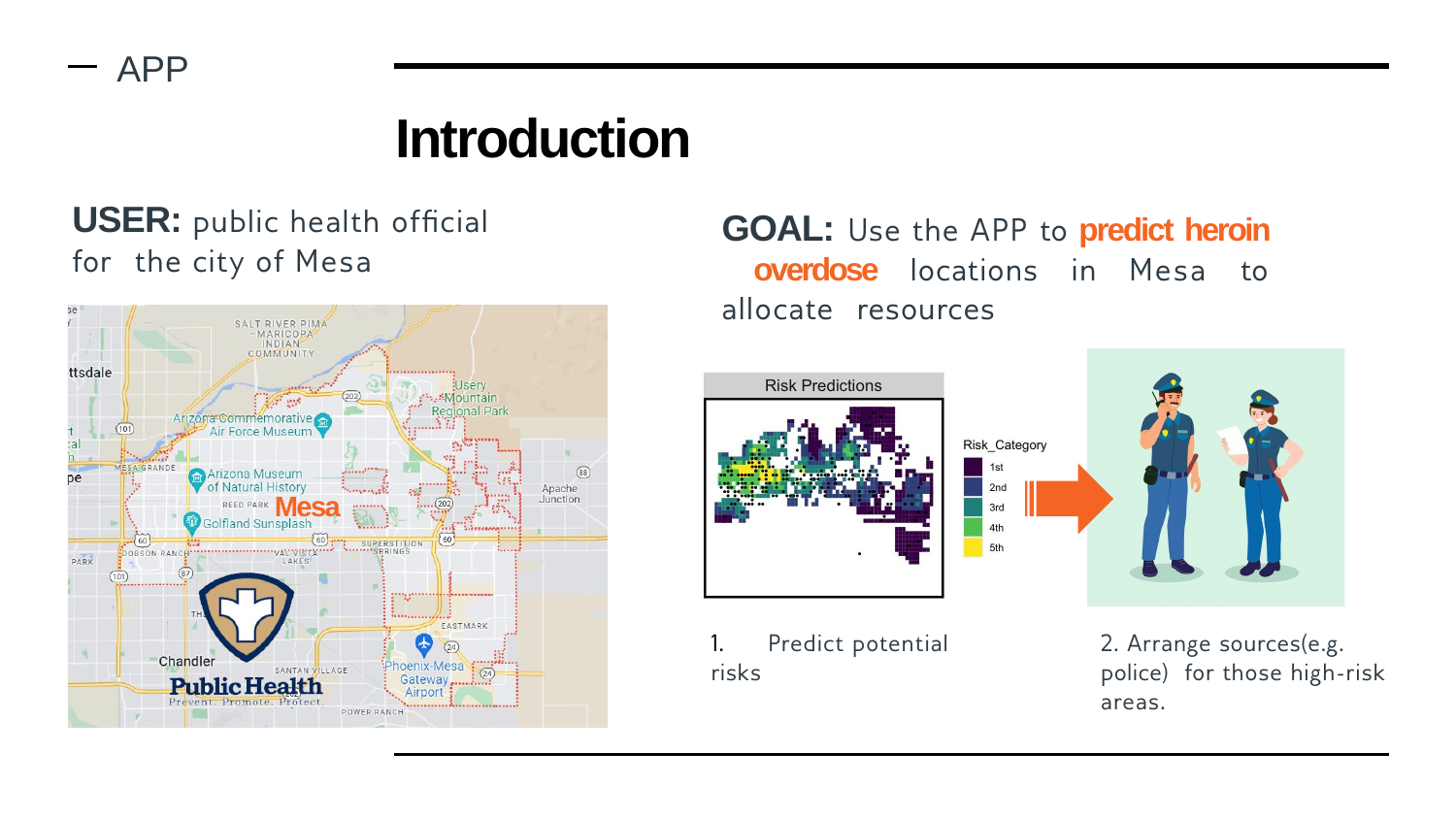

APP
# Introduction
USER: public health ofﬁcial for  the city of Mesa
GOAL: Use the APP to predict heroin  overdose locations in Mesa to allocate  resources

Mesa

1.	Predict potential risks
2. Arrange sources(e.g. police)  for those high-risk areas.